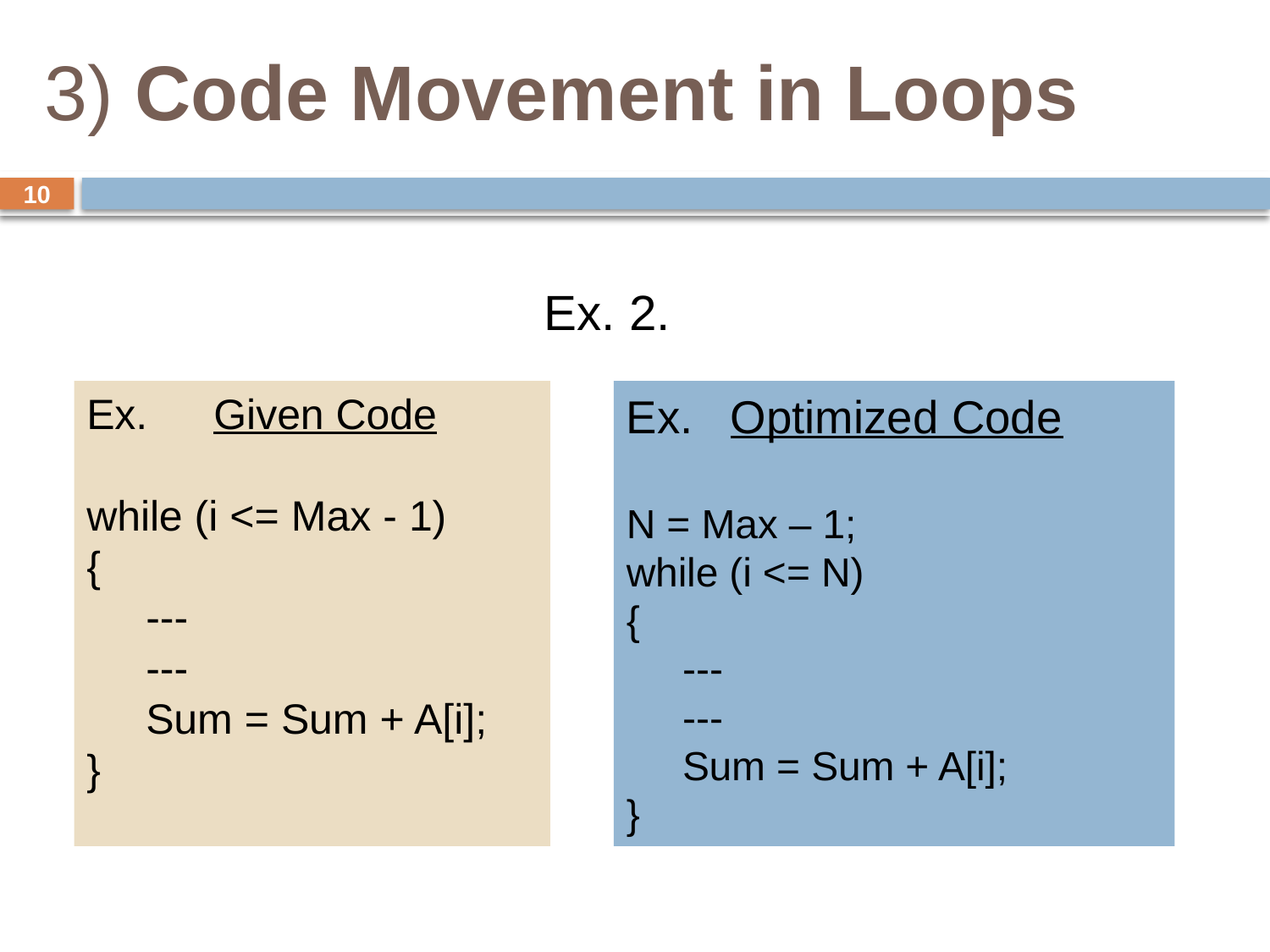

# 3) Code Movement in Loops
10
Ex. 2.
Ex.	Given Code

while (i <= Max - 1)
{
     ---
     ---
     Sum = Sum + A[i];
}
Ex.	Optimized Code
N = Max – 1;
while (i <= N)
{
     ---
     ---
     Sum = Sum + A[i];
}